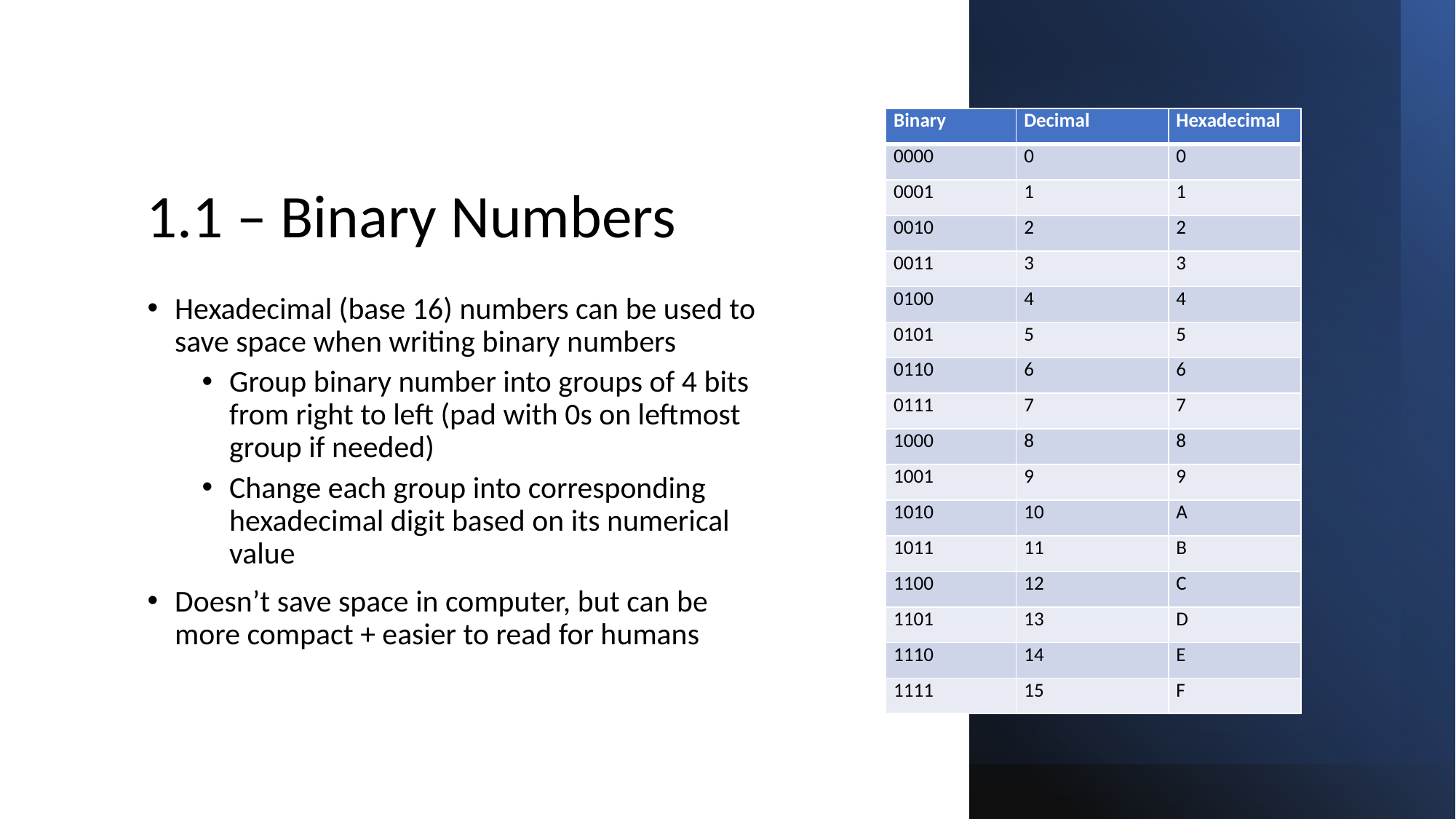

# 1.1 – Binary Numbers
| Binary | Decimal | Hexadecimal |
| --- | --- | --- |
| 0000 | 0 | 0 |
| 0001 | 1 | 1 |
| 0010 | 2 | 2 |
| 0011 | 3 | 3 |
| 0100 | 4 | 4 |
| 0101 | 5 | 5 |
| 0110 | 6 | 6 |
| 0111 | 7 | 7 |
| 1000 | 8 | 8 |
| 1001 | 9 | 9 |
| 1010 | 10 | A |
| 1011 | 11 | B |
| 1100 | 12 | C |
| 1101 | 13 | D |
| 1110 | 14 | E |
| 1111 | 15 | F |
Hexadecimal (base 16) numbers can be used to save space when writing binary numbers
Group binary number into groups of 4 bits from right to left (pad with 0s on leftmost group if needed)
Change each group into corresponding hexadecimal digit based on its numerical value
Doesn’t save space in computer, but can be more compact + easier to read for humans